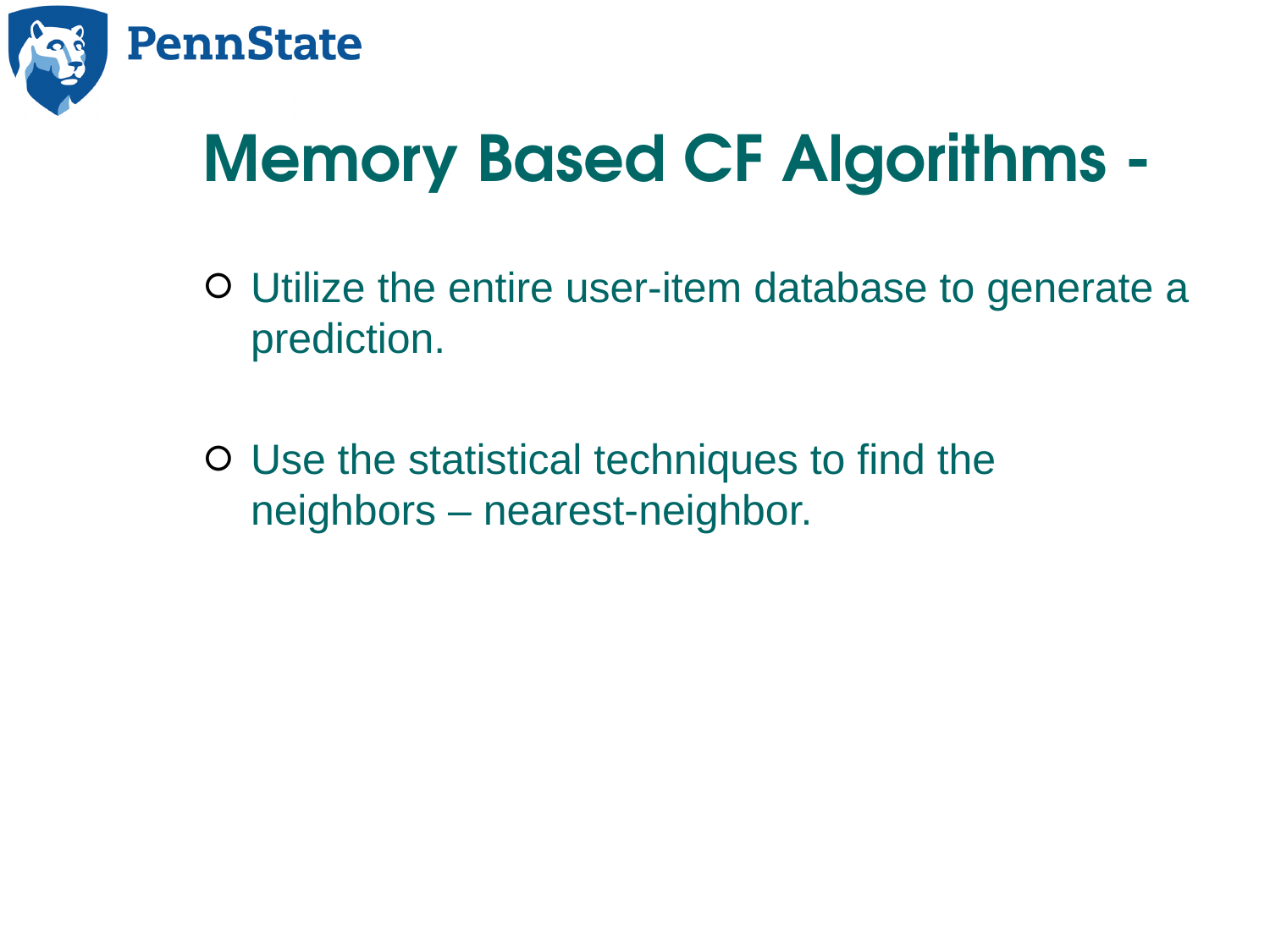

# Memory Based CF Algorithms -
Utilize the entire user-item database to generate a prediction.

Use the statistical techniques to find the neighbors – nearest-neighbor.